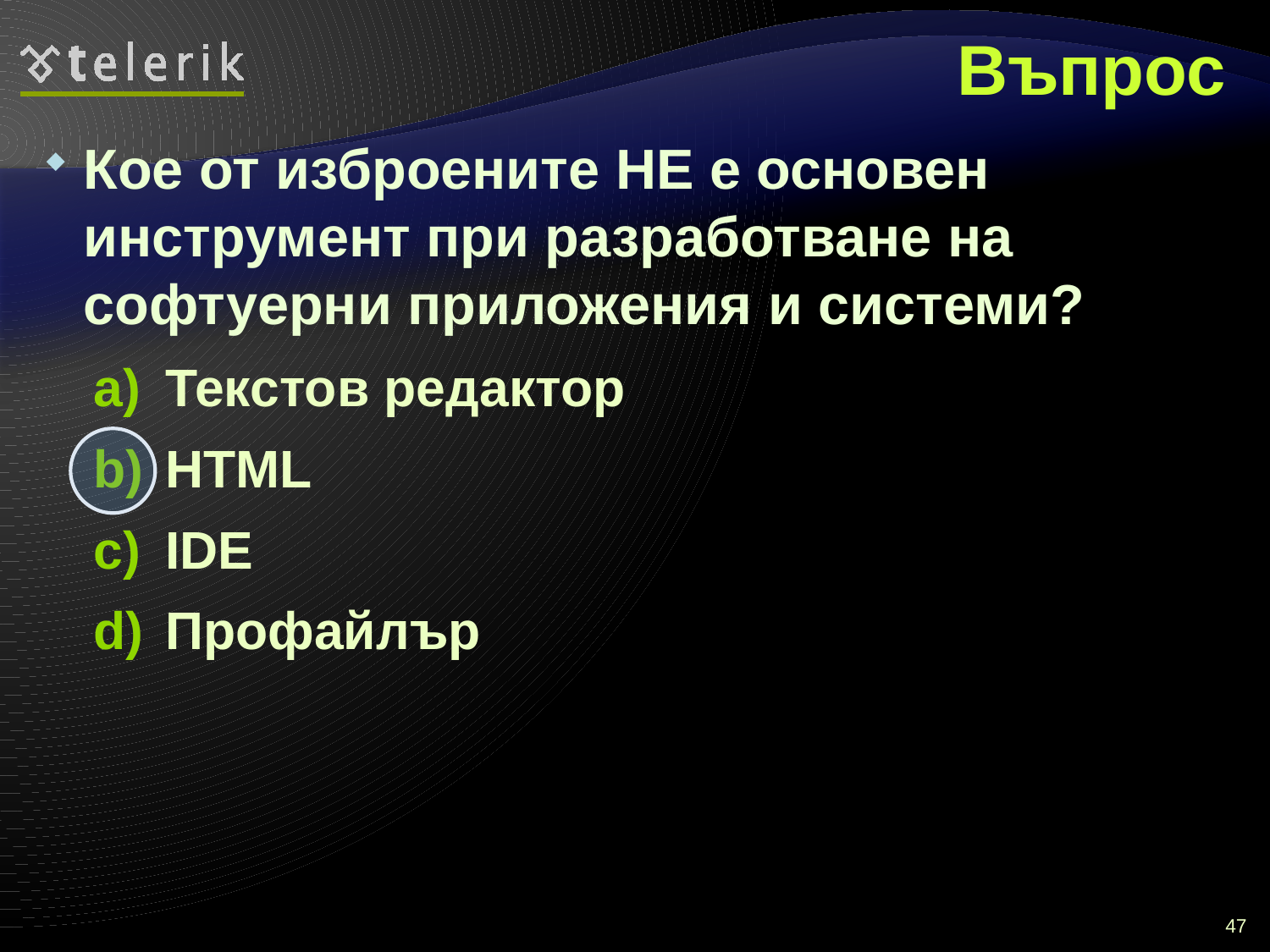

# Въпрос
Кое от изброените НЕ е основен инструмент при разработване на софтуерни приложения и системи?
Текстов редактор
HTML
IDE
Профайлър

47